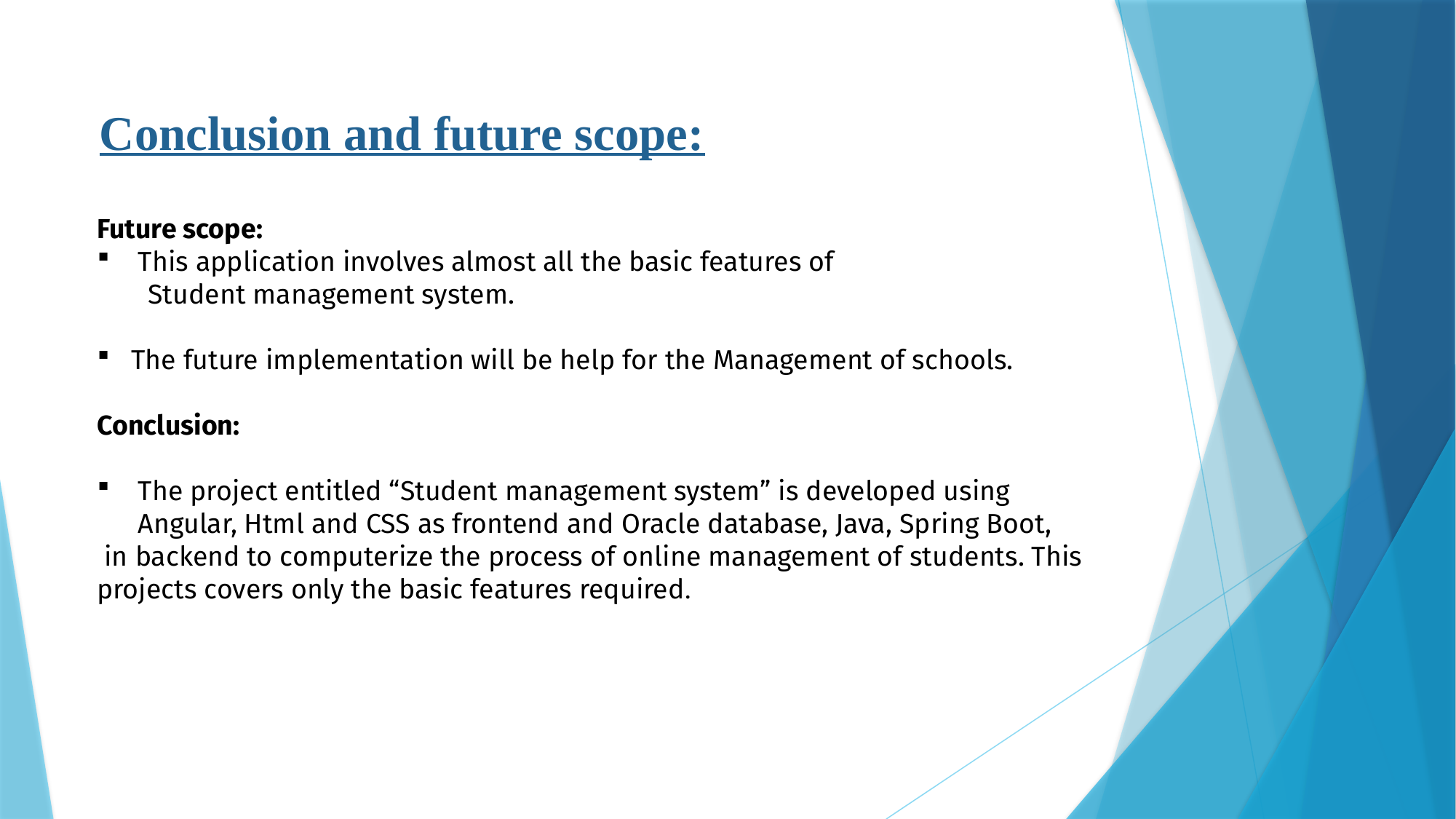

Conclusion and future scope:
Future scope:
This application involves almost all the basic features of
       Student management system.

The future implementation will be help for the Management of schools.

Conclusion:

The project entitled “Student management system” is developed using Angular, Html and CSS as frontend and Oracle database, Java, Spring Boot,
 in backend to computerize the process of online management of students. This projects covers only the basic features required.